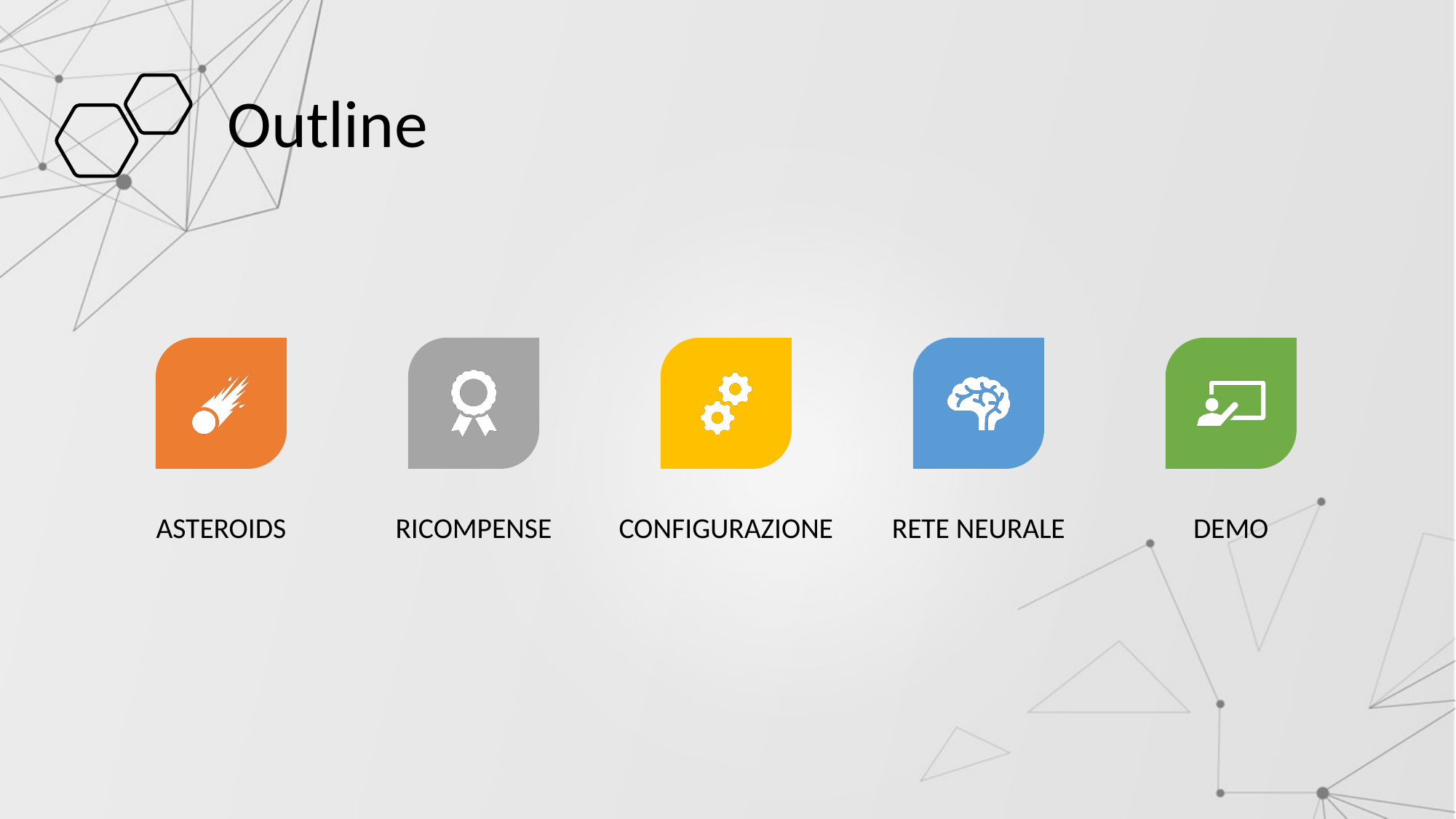

# Outline

Asteroids
Ricompense
Configurazione
Rete Neurale
Demo